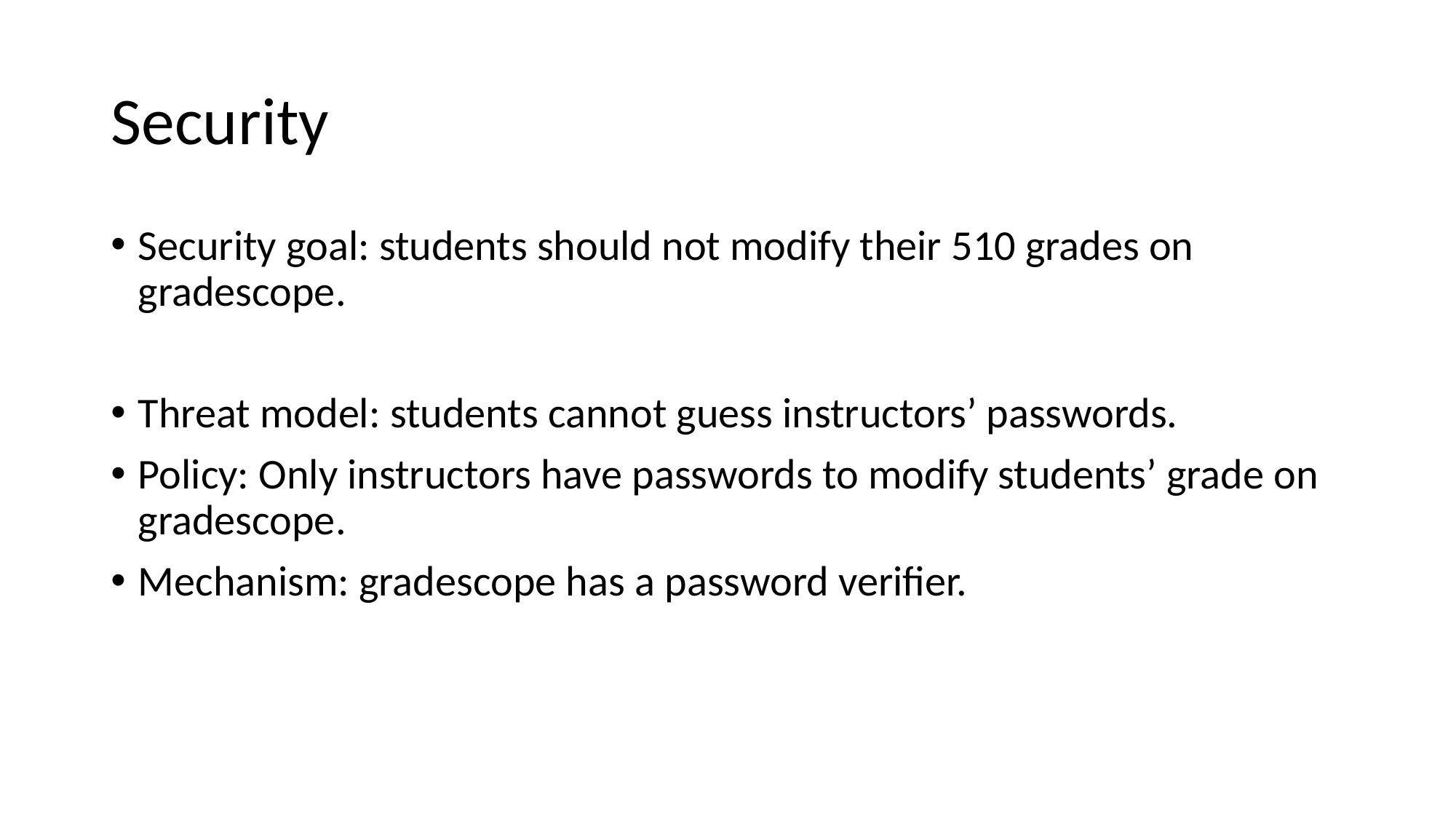

# Security
Security goal: students should not modify their 510 grades on gradescope.

Threat model: students cannot guess instructors’ passwords.
Policy: Only instructors have passwords to modify students’ grade on gradescope.
Mechanism: gradescope has a password verifier.